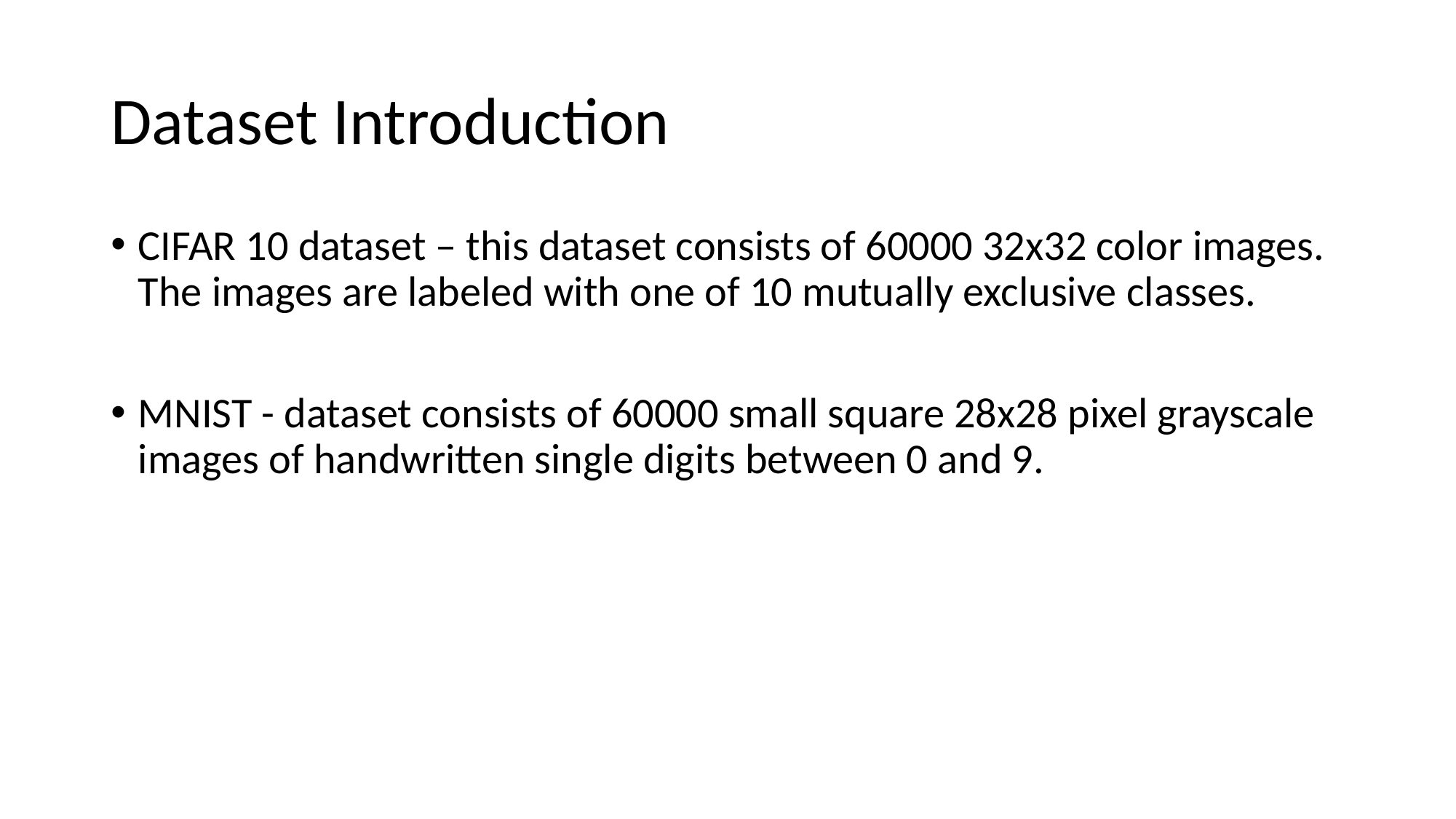

# Dataset Introduction
CIFAR 10 dataset – this dataset consists of 60000 32x32 color images. The images are labeled with one of 10 mutually exclusive classes.

MNIST - dataset consists of 60000 small square 28x28 pixel grayscale images of handwritten single digits between 0 and 9.